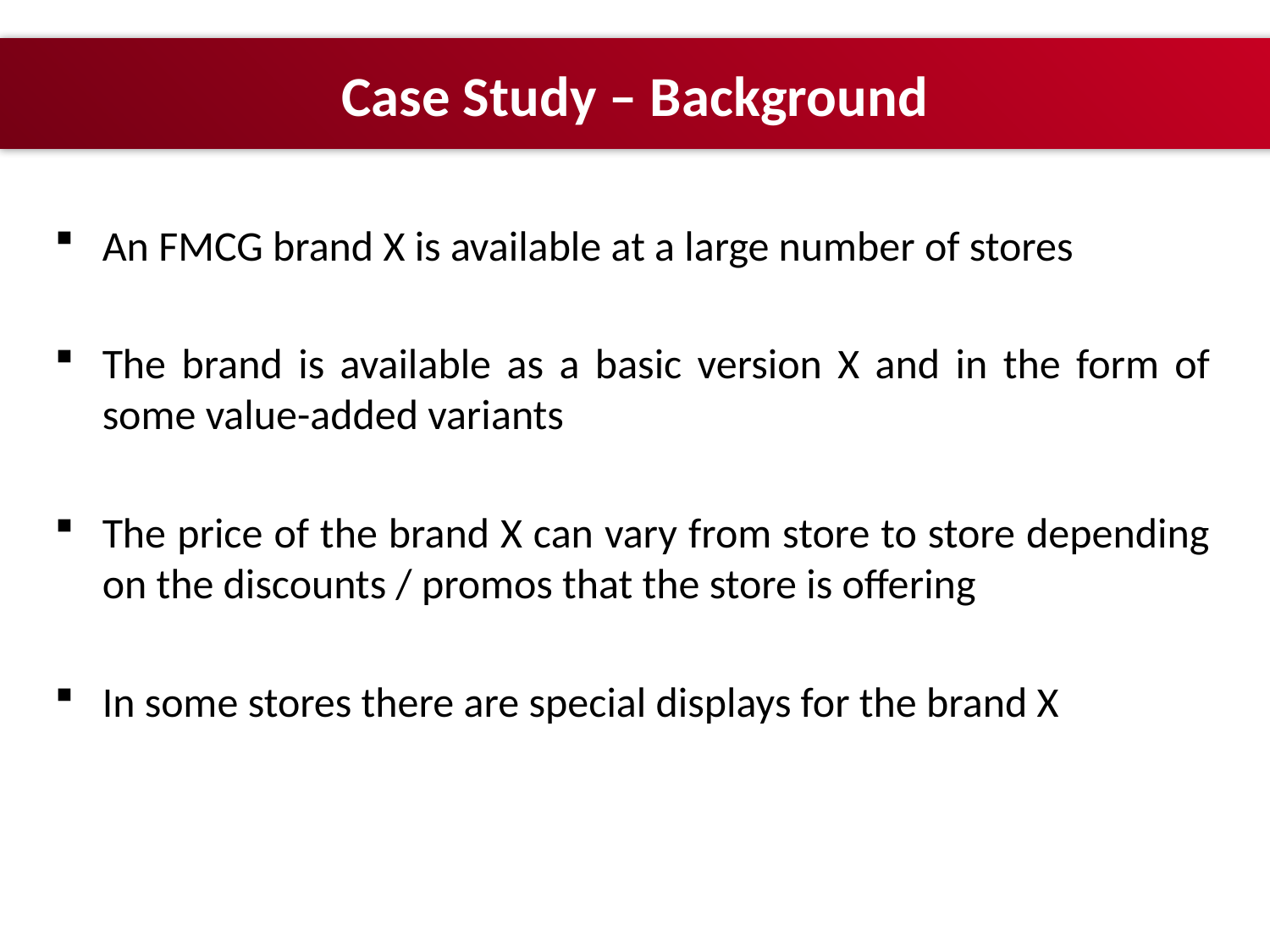

# Case Study – Background
An FMCG brand X is available at a large number of stores

The brand is available as a basic version X and in the form of some value-added variants

The price of the brand X can vary from store to store depending on the discounts / promos that the store is offering

In some stores there are special displays for the brand X